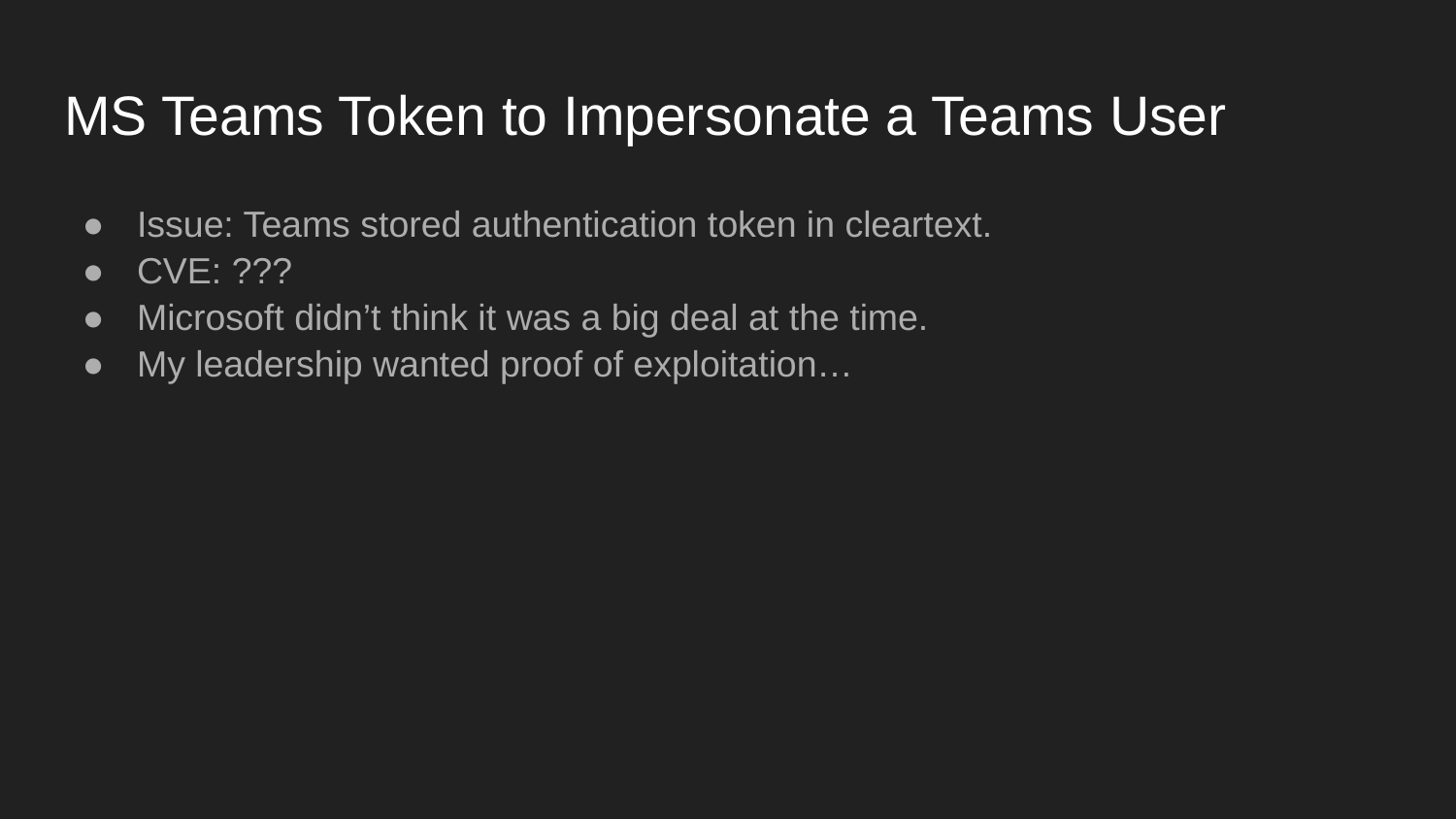

# MS Teams Token to Impersonate a Teams User
Issue: Teams stored authentication token in cleartext.
CVE: ???
Microsoft didn’t think it was a big deal at the time.
My leadership wanted proof of exploitation…